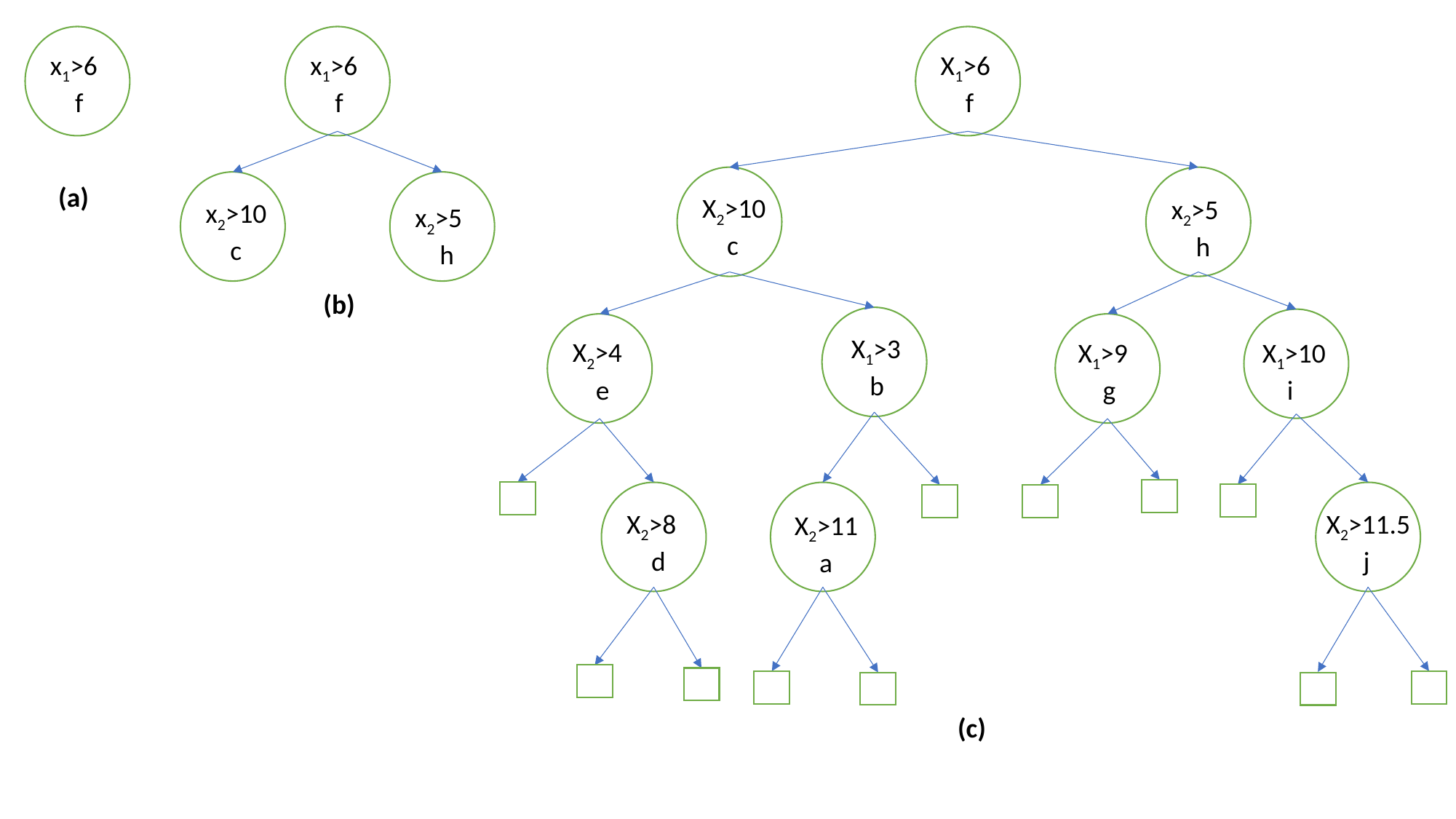

x1>6
             f
         x1>6
             f
         X1>6
             f

(a)
         X2>10
             c
         x2>5
             h
         x2>10
             c
         x2>5
             h
(b)

         X1>3
            b
         X2>4
 e
         X1>9
             g
         X1>10
             i

         X2>8
             d
         X2>11.5
               j
         X2>11
             a

(c)